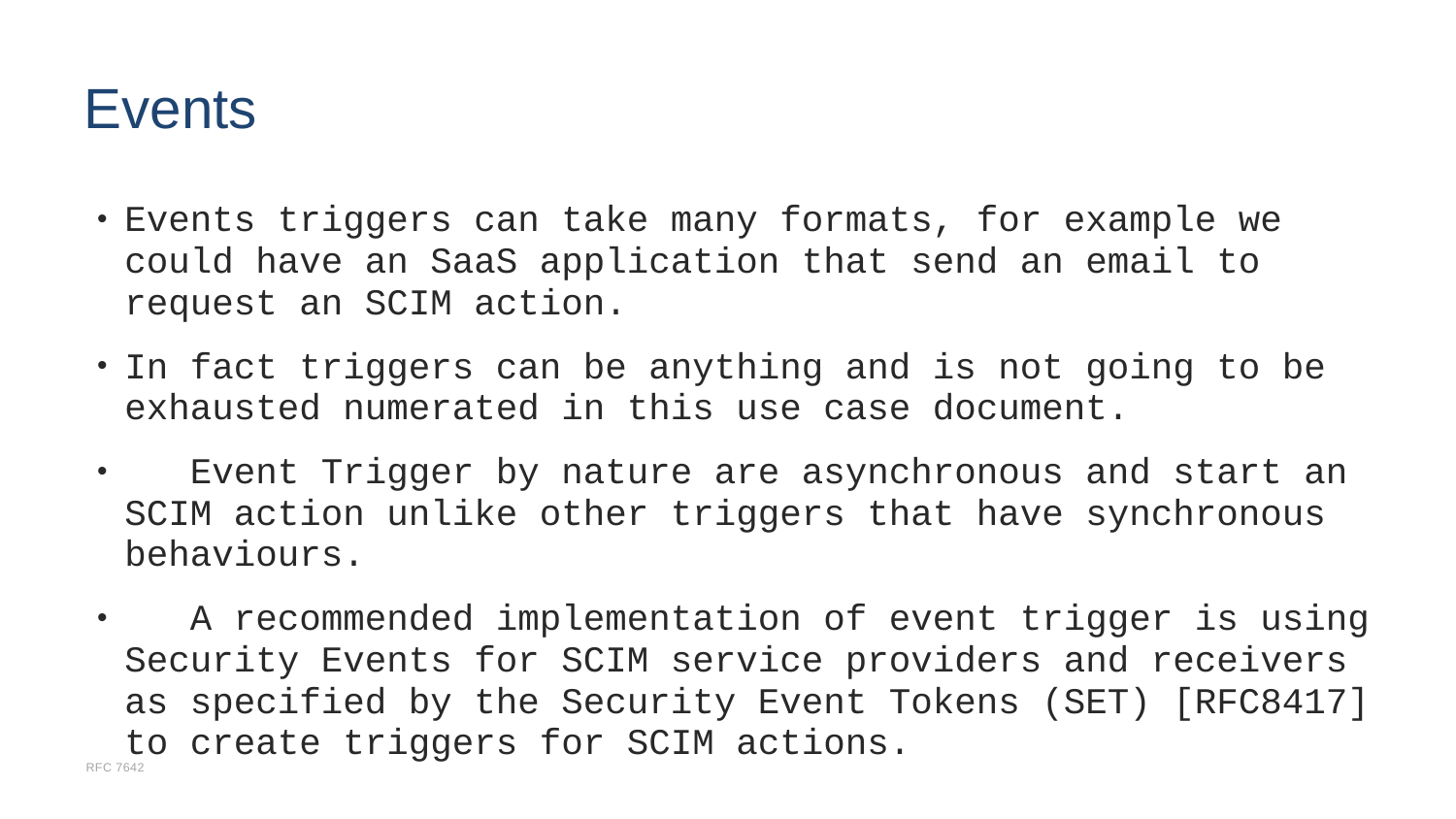

# Events
Events triggers can take many formats, for example we could have an SaaS application that send an email to request an SCIM action.
In fact triggers can be anything and is not going to be exhausted numerated in this use case document.
   Event Trigger by nature are asynchronous and start an SCIM action unlike other triggers that have synchronous behaviours.
   A recommended implementation of event trigger is using Security Events for SCIM service providers and receivers as specified by the Security Event Tokens (SET) [RFC8417] to create triggers for SCIM actions.